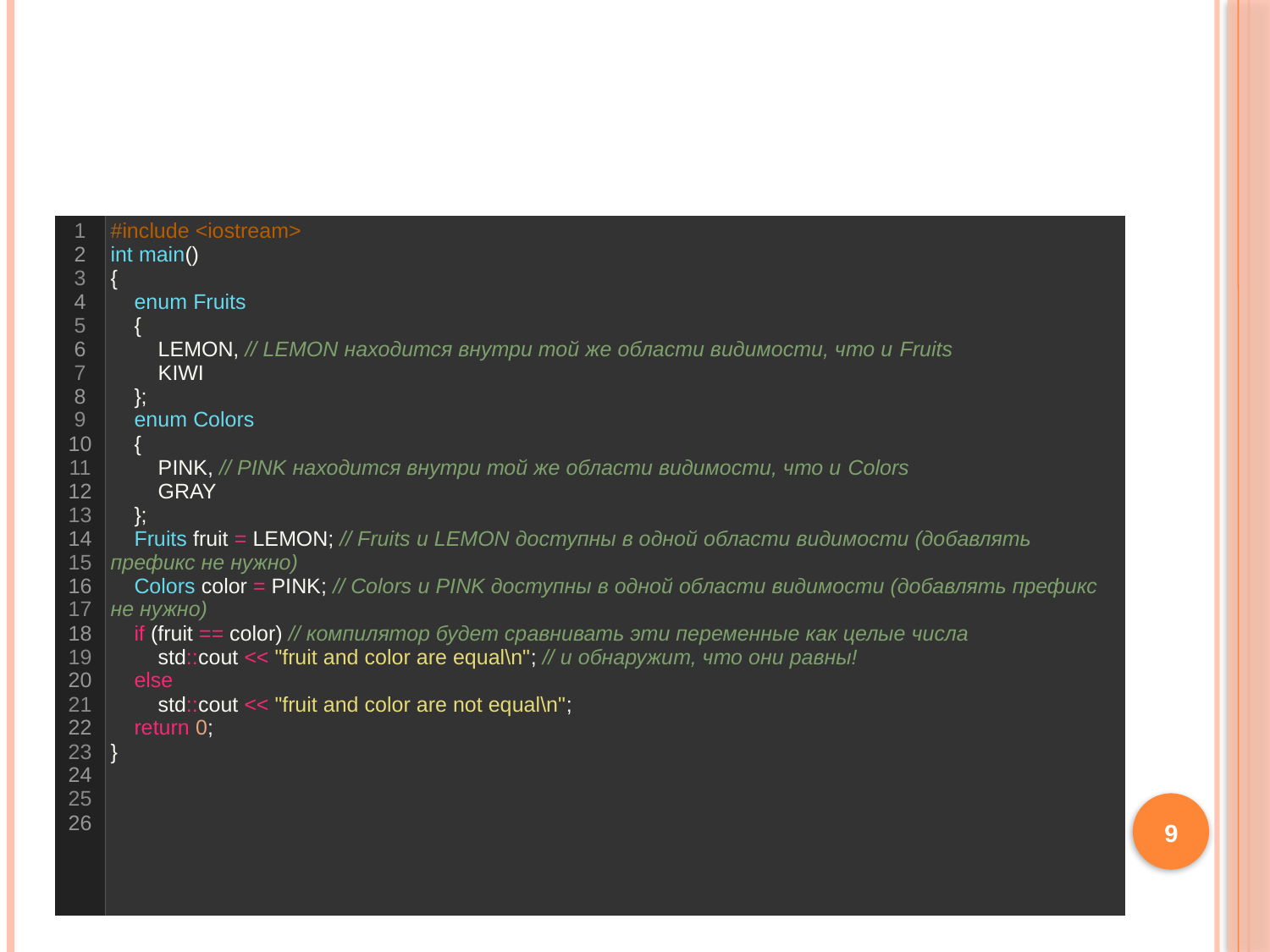

#
| 1 2 3 4 5 6 7 8 9 10 11 12 13 14 15 16 17 18 19 20 21 22 23 24 25 26 | #include <iostream> int main() {     enum Fruits     {         LEMON, // LEMON находится внутри той же области видимости, что и Fruits         KIWI     };     enum Colors     {         PINK, // PINK находится внутри той же области видимости, что и Colors         GRAY     };     Fruits fruit = LEMON; // Fruits и LEMON доступны в одной области видимости (добавлять префикс не нужно)     Colors color = PINK; // Colors и PINK доступны в одной области видимости (добавлять префикс не нужно)     if (fruit == color) // компилятор будет сравнивать эти переменные как целые числа         std::cout << "fruit and color are equal\n"; // и обнаружит, что они равны!     else         std::cout << "fruit and color are not equal\n";     return 0; } |
| --- | --- |
9